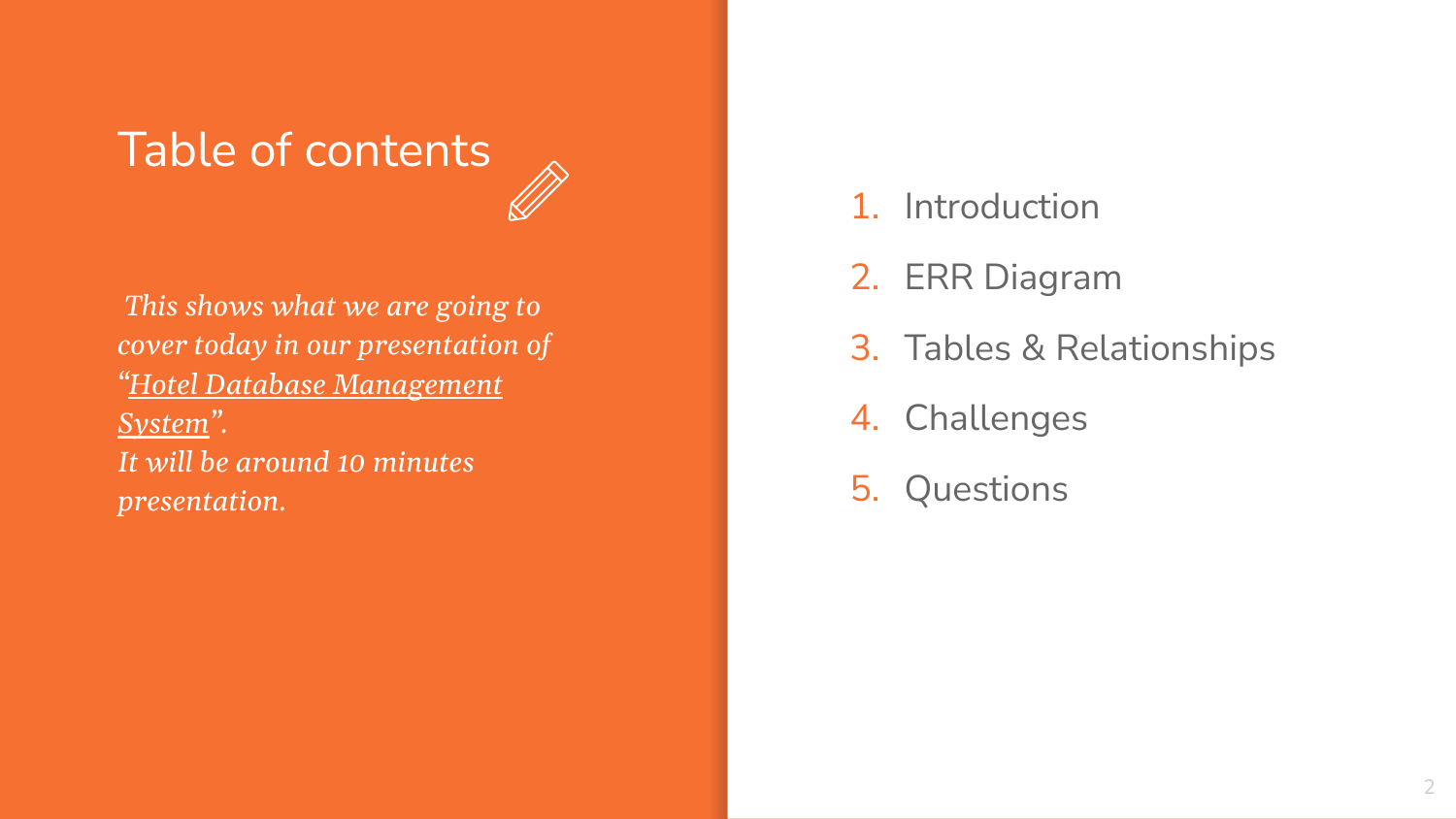

# Table of contents

Introduction
ERR Diagram
Tables & Relationships
Challenges
Questions
 This shows what we are going to cover today in our presentation of “Hotel Database Management System”.
It will be around 10 minutes presentation.
2